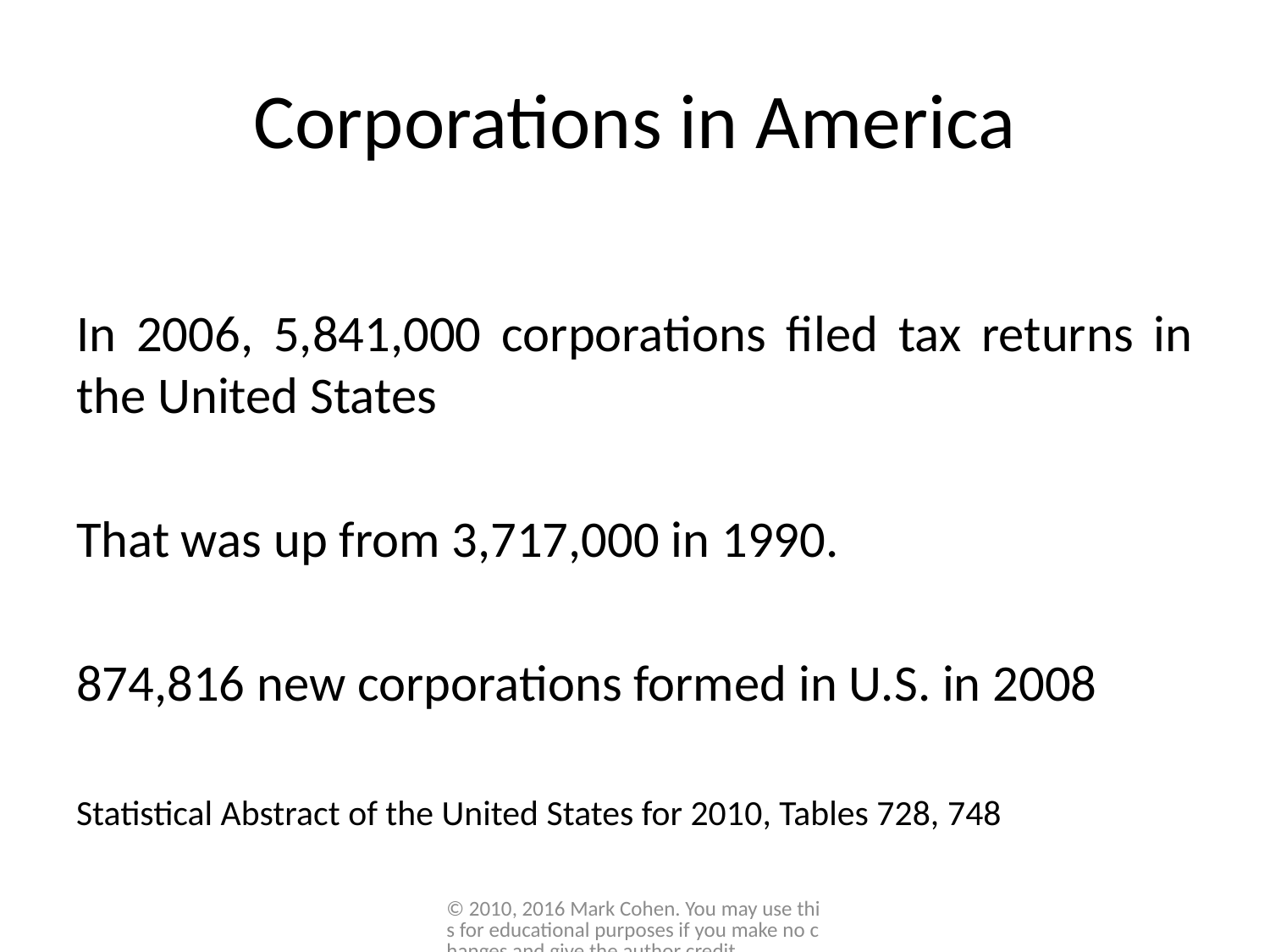

# Corporations in America

In 2006, 5,841,000 corporations filed tax returns in the United States

That was up from 3,717,000 in 1990.

874,816 new corporations formed in U.S. in 2008

Statistical Abstract of the United States for 2010, Tables 728, 748
© 2010, 2016 Mark Cohen. You may use this for educational purposes if you make no changes and give the author credit.